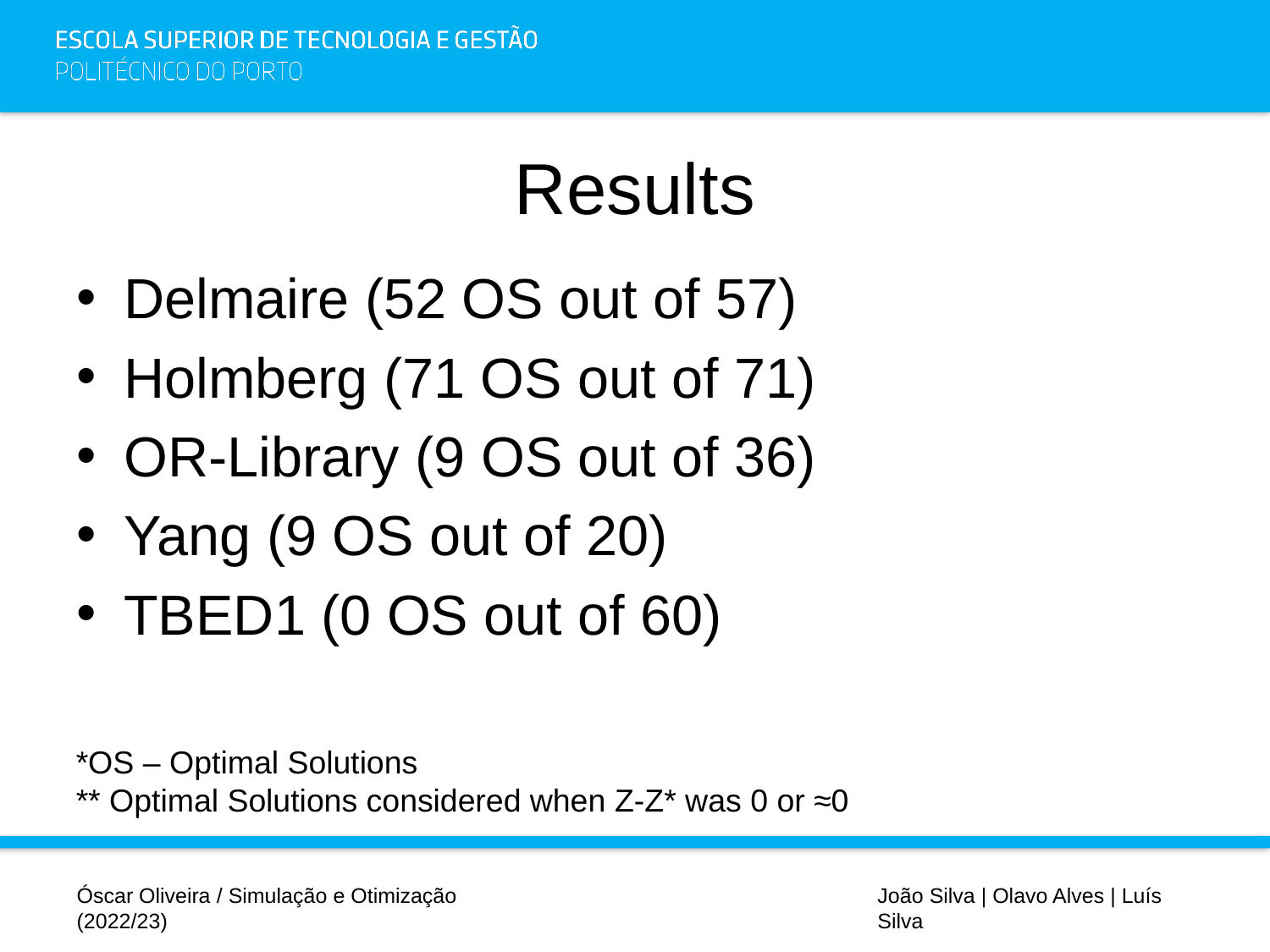

# Results
Delmaire (52 OS out of 57)
Holmberg (71 OS out of 71)
OR-Library (9 OS out of 36)
Yang (9 OS out of 20)
TBED1 (0 OS out of 60)
*OS – Optimal Solutions
** Optimal Solutions considered when Z-Z* was 0 or ≈0
Óscar Oliveira / Simulação e Otimização (2022/23)
João Silva | Olavo Alves | Luís Silva